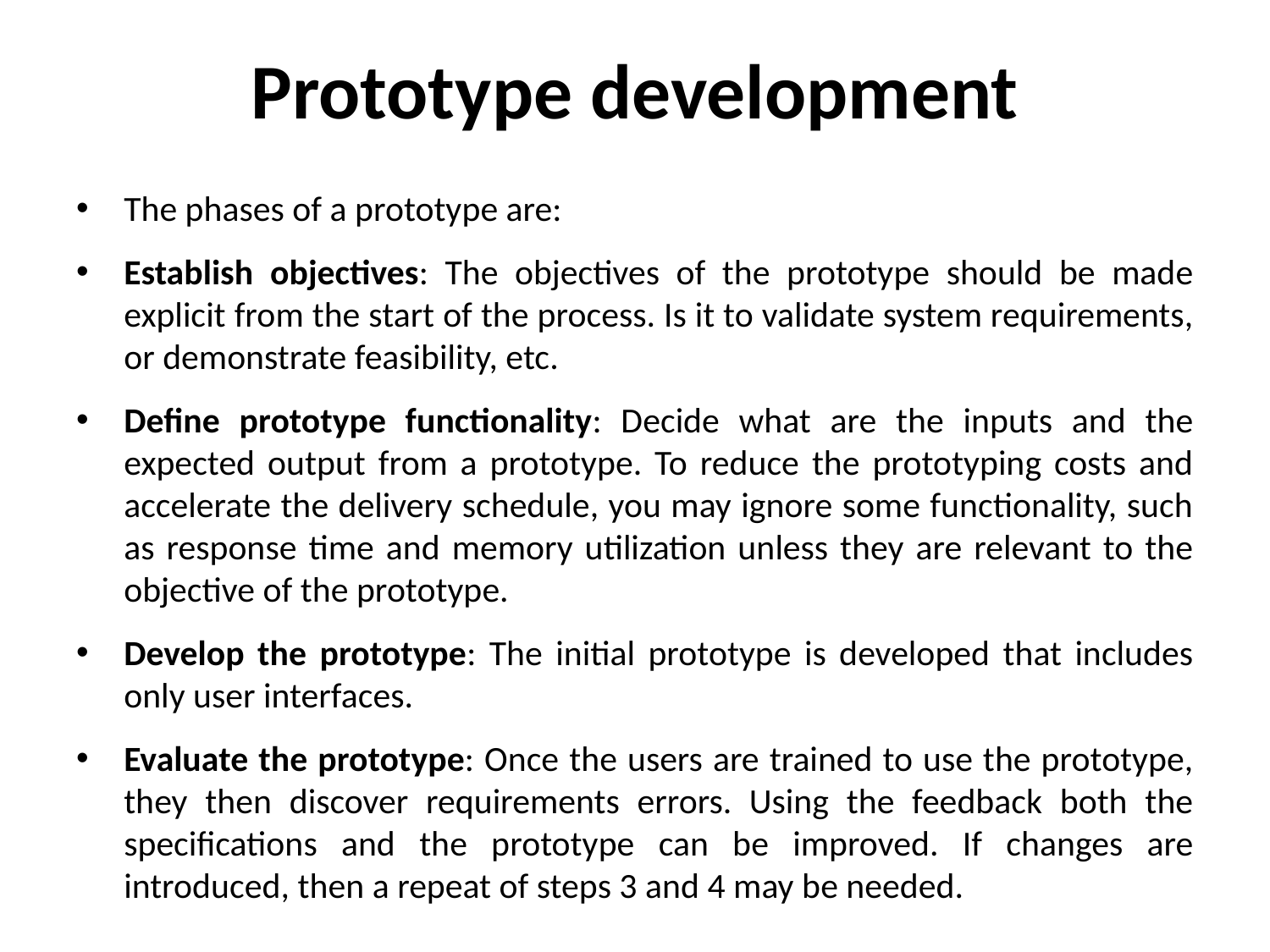

# Prototype development
The phases of a prototype are:
Establish objectives: The objectives of the prototype should be made explicit from the start of the process. Is it to validate system requirements, or demonstrate feasibility, etc.
Define prototype functionality: Decide what are the inputs and the expected output from a prototype. To reduce the prototyping costs and accelerate the delivery schedule, you may ignore some functionality, such as response time and memory utilization unless they are relevant to the objective of the prototype.
Develop the prototype: The initial prototype is developed that includes only user interfaces.
Evaluate the prototype: Once the users are trained to use the prototype, they then discover requirements errors. Using the feedback both the specifications and the prototype can be improved. If changes are introduced, then a repeat of steps 3 and 4 may be needed.